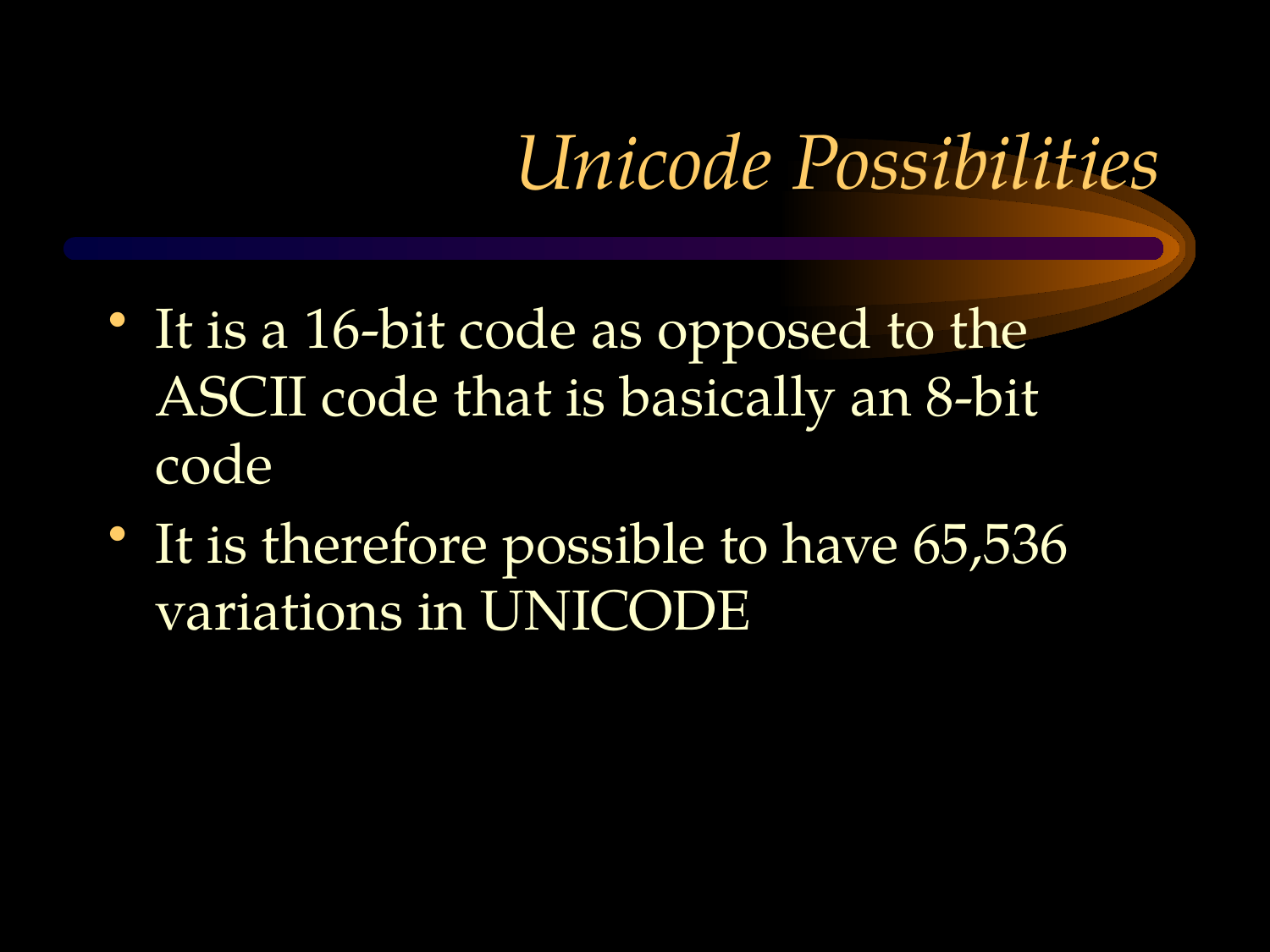

# Unicode Possibilities
It is a 16-bit code as opposed to the ASCII code that is basically an 8-bit code
It is therefore possible to have 65,536 variations in UNICODE